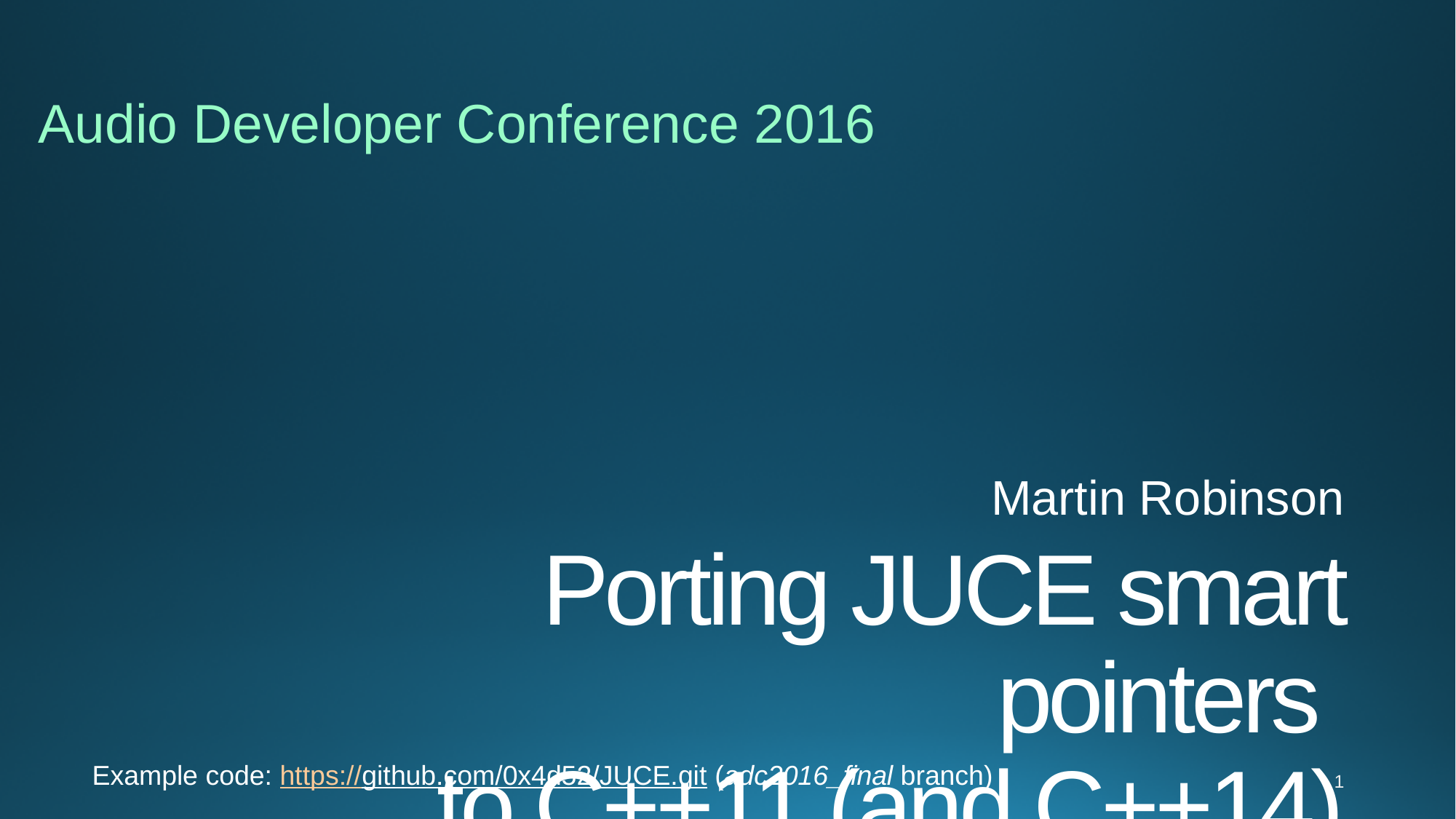

Audio Developer Conference 2016
Martin Robinson
# Porting JUCE smart pointers to C++11 (and C++14)
Example code: https://github.com/0x4d52/JUCE.git (adc2016_final branch)
1